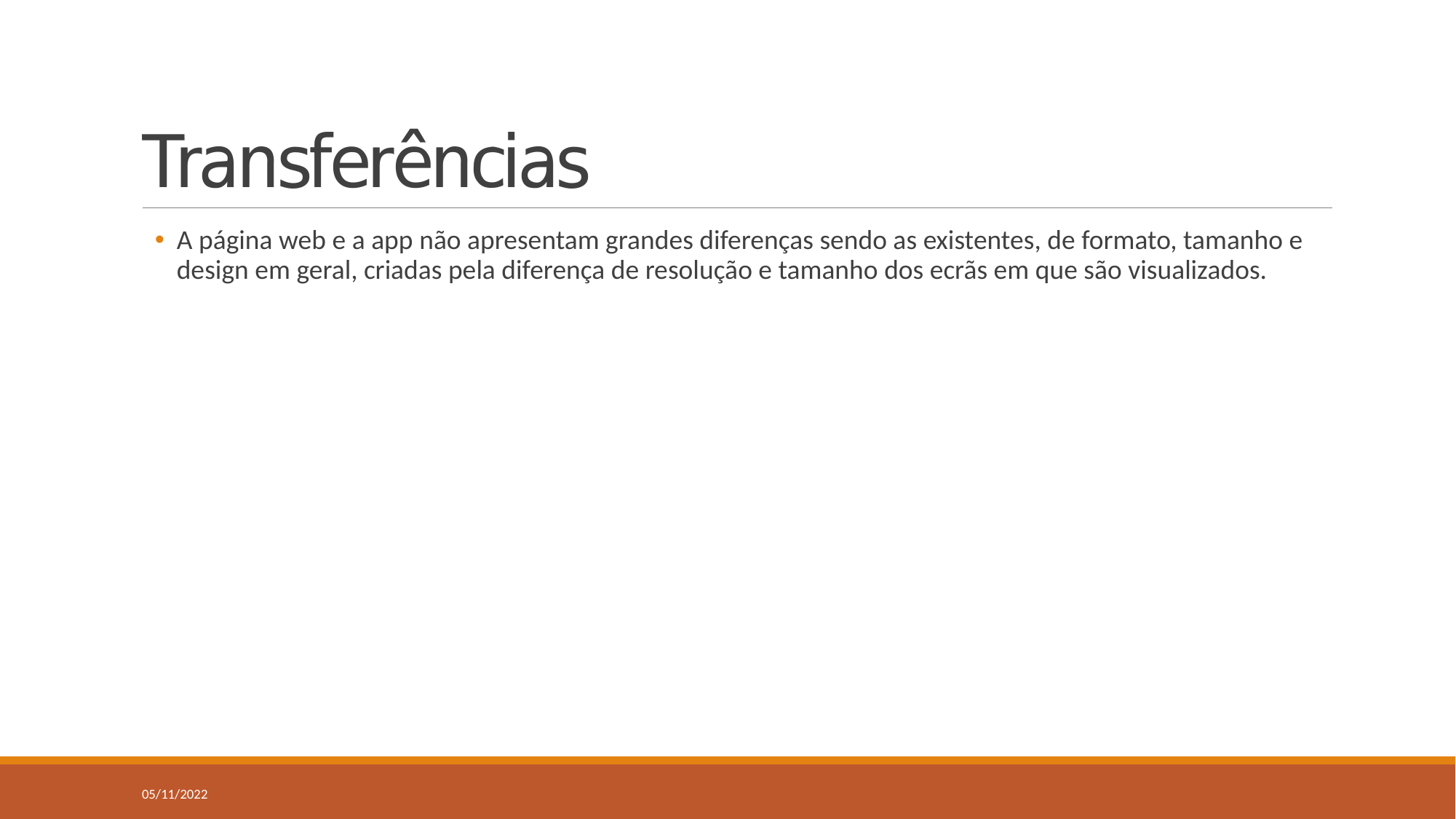

# Transferências
A página web e a app não apresentam grandes diferenças sendo as existentes, de formato, tamanho e design em geral, criadas pela diferença de resolução e tamanho dos ecrãs em que são visualizados.
05/11/2022